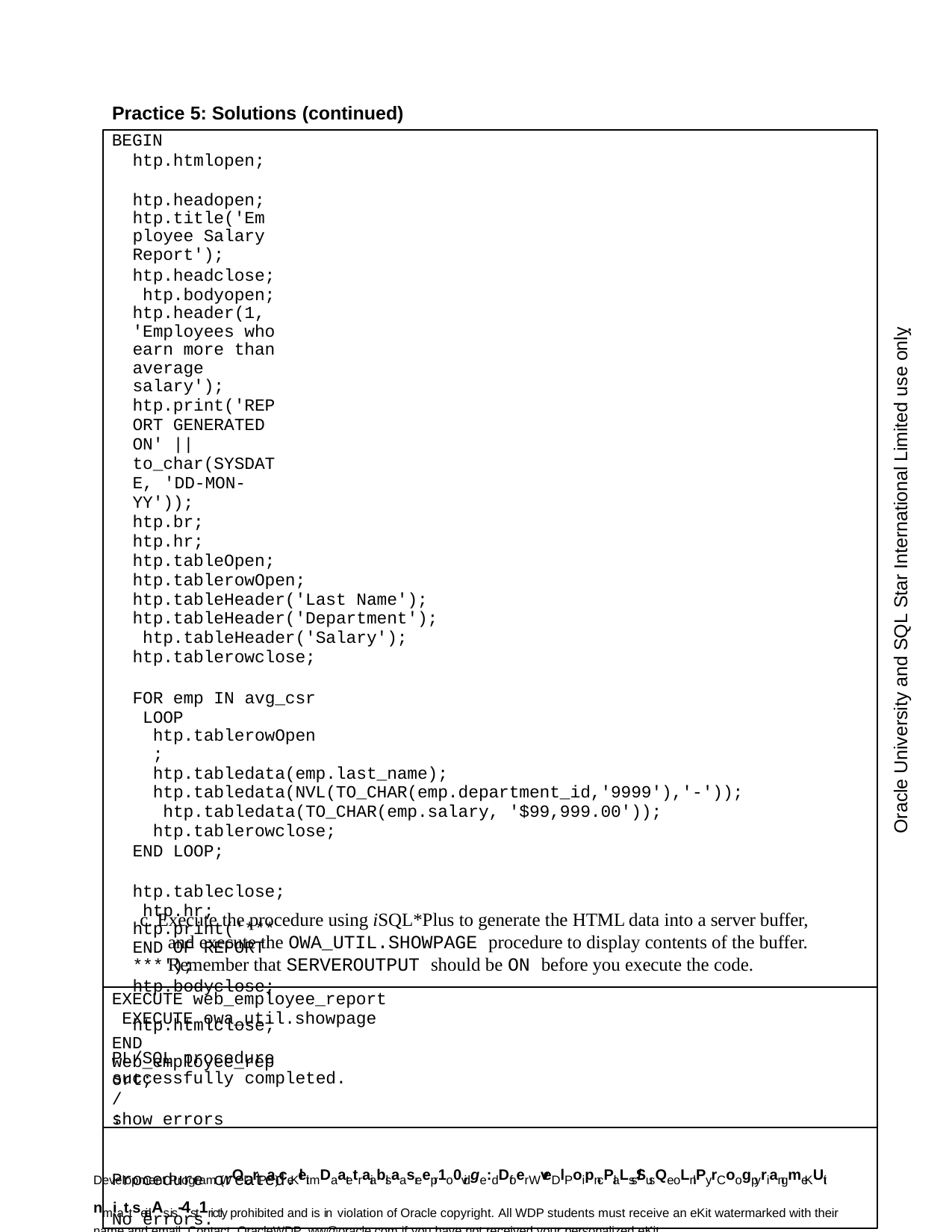

Practice 5: Solutions (continued)
BEGIN
htp.htmlopen;  htp.headopen;
htp.title('Employee Salary Report');
htp.headclose;  htp.bodyopen;
htp.header(1, 'Employees who earn more than average salary');
htp.print('REPORT GENERATED ON' || to_char(SYSDATE, 'DD-MON-YY'));
htp.br;  htp.hr;  htp.tableOpen;
htp.tablerowOpen;  htp.tableHeader('Last Name');  htp.tableHeader('Department');  htp.tableHeader('Salary');  htp.tablerowclose;

FOR emp IN avg_csr  LOOP
htp.tablerowOpen;
htp.tabledata(emp.last_name);  htp.tabledata(NVL(TO_CHAR(emp.department_id,'9999'),'-'));  htp.tabledata(TO_CHAR(emp.salary, '$99,999.00'));  htp.tablerowclose;
END LOOP;

htp.tableclose;  htp.hr;
htp.print('*** END OF REPORT ***');
htp.bodyclose;  htp.htmlclose;
END web_employee_report;
/
show errors

Procedure created.

No errors.
Oracle University and SQL Star International Limited use onlyฺ
c. Execute the procedure using iSQL*Plus to generate the HTML data into a server buffer,  and execute the OWA_UTIL.SHOWPAGE procedure to display contents of the buffer.  Remember that SERVEROUTPUT should be ON before you execute the code.
EXECUTE web_employee_report  EXECUTE owa_util.showpage

PL/SQL procedure successfully completed.

:
Development Program (WODrPa) ceKleit mDaatetraiablsaasreepr1o0vidge:dDfoer WveDlPoipn-cPlaLss/SusQe oLnlPy.rCoogpyriangmeKUit nmiattserialAs is-4st1rictly prohibited and is in  violation of Oracle copyright. All WDP students must receive an eKit watermarked with their name and email. Contact  OracleWDP_ww@oracle.com if you have not received your personalized eKit.